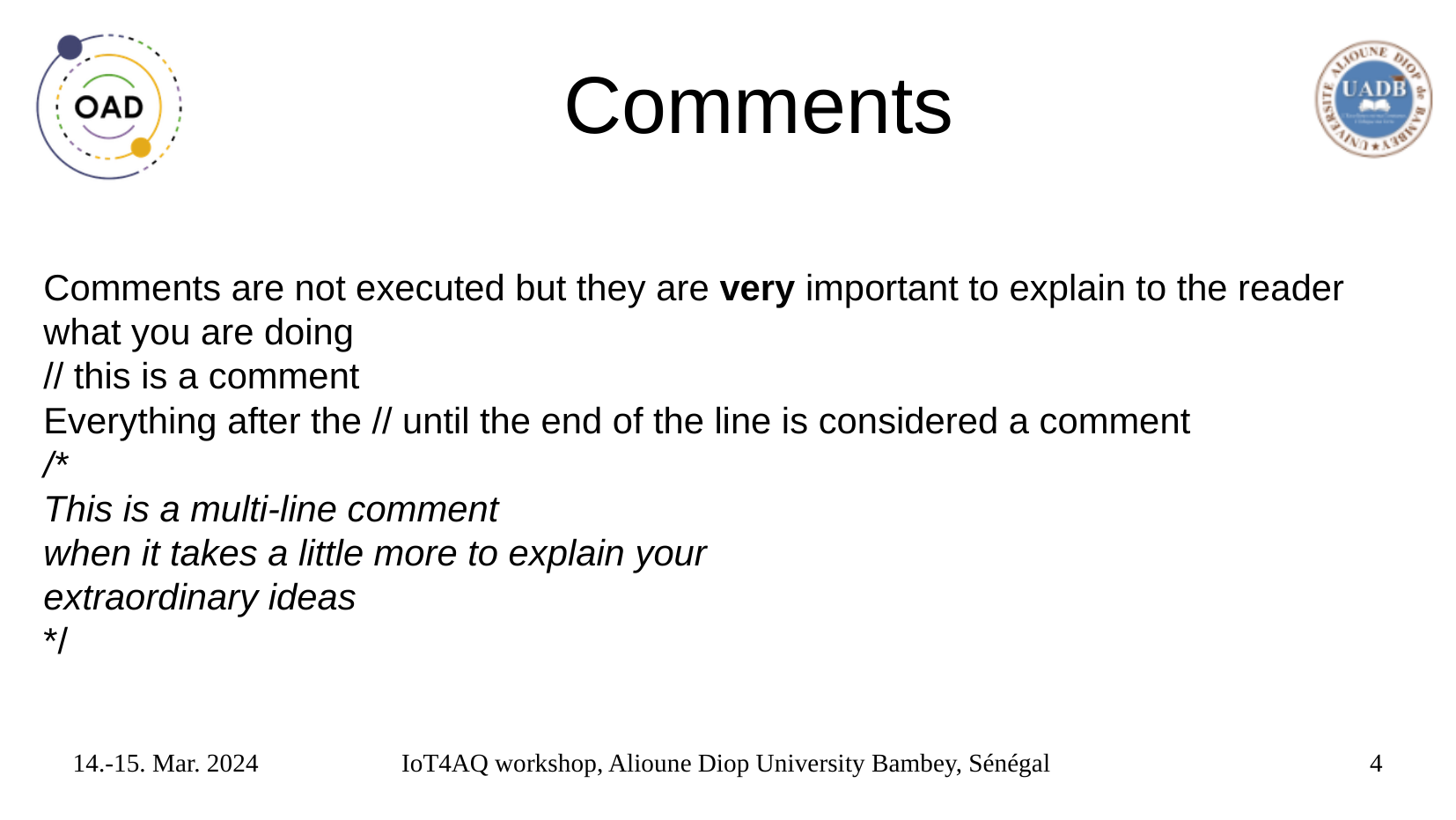

# Comments
Comments are not executed but they are very important to explain to the reader what you are doing
// this is a comment
Everything after the // until the end of the line is considered a comment
/*
This is a multi-line comment
when it takes a little more to explain your
extraordinary ideas
*/
14.-15. Mar. 2024
IoT4AQ workshop, Alioune Diop University Bambey, Sénégal
4